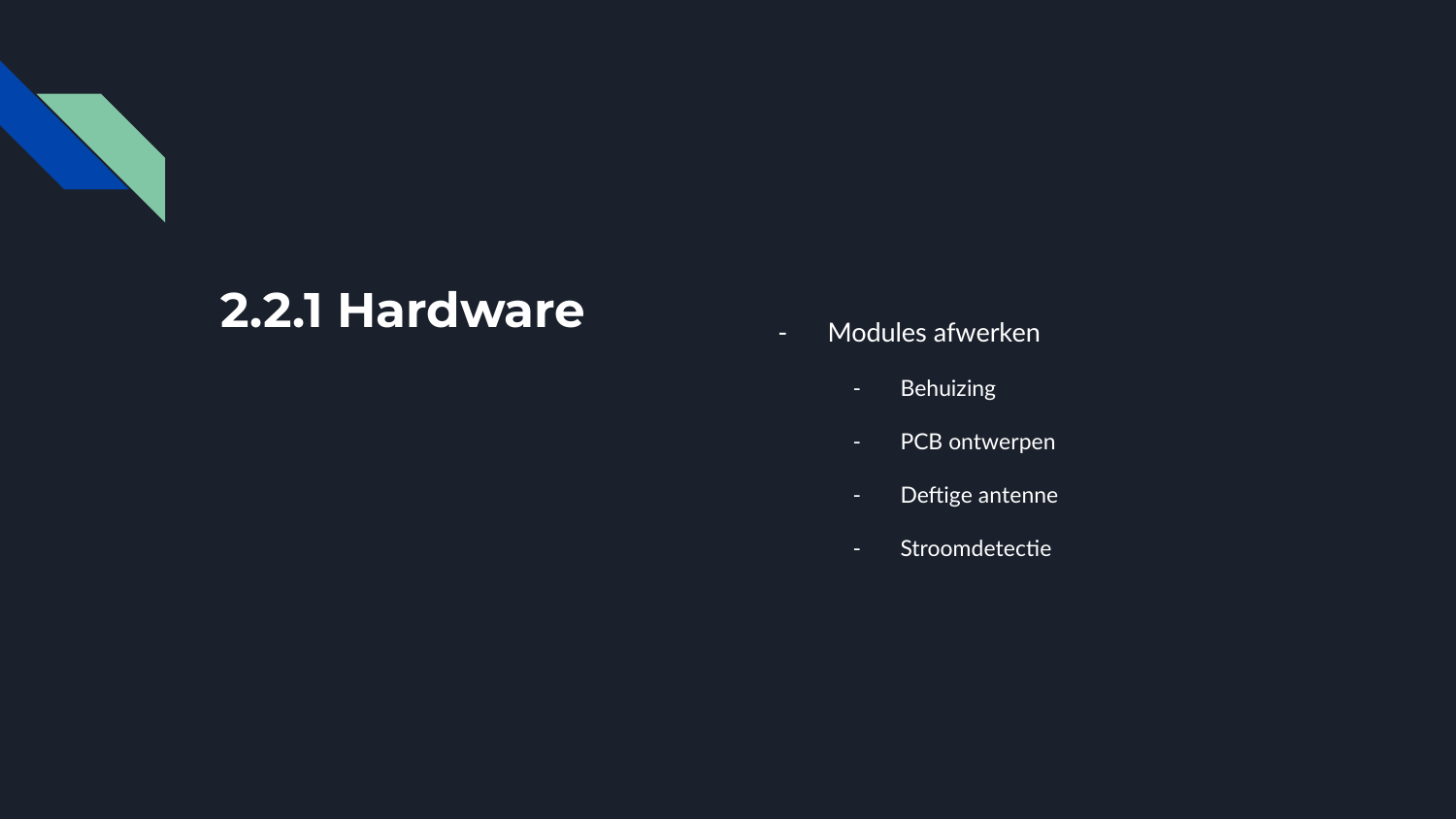

# 2.2.1 Hardware

Modules afwerken
Behuizing
PCB ontwerpen
Deftige antenne
Stroomdetectie